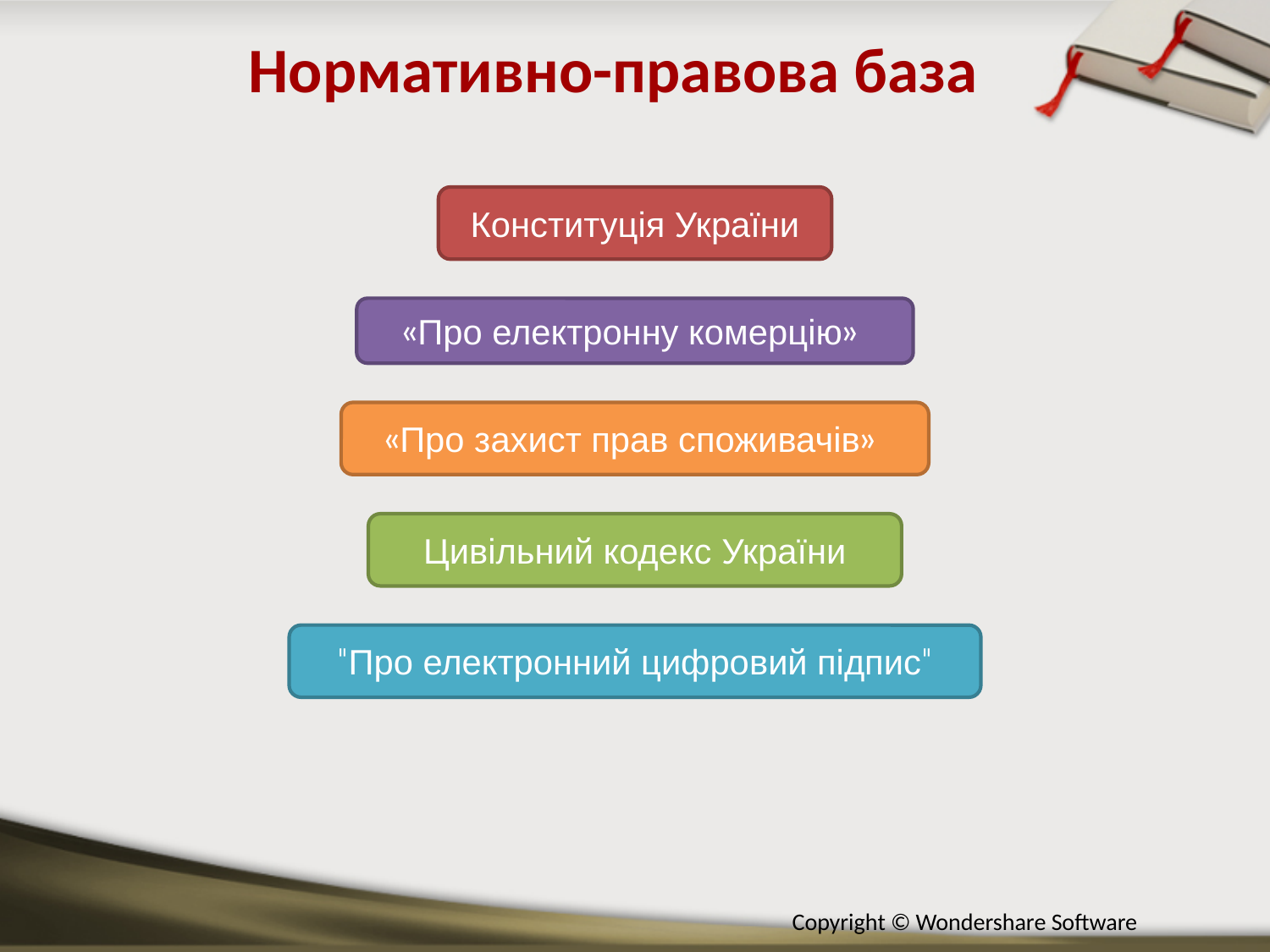

Нормативно-правова база
Конституція України
«Про електронну комерцію»
«Про захист прав споживачів»
Цивільний кодекс України
"Про електронний цифровий підпис"